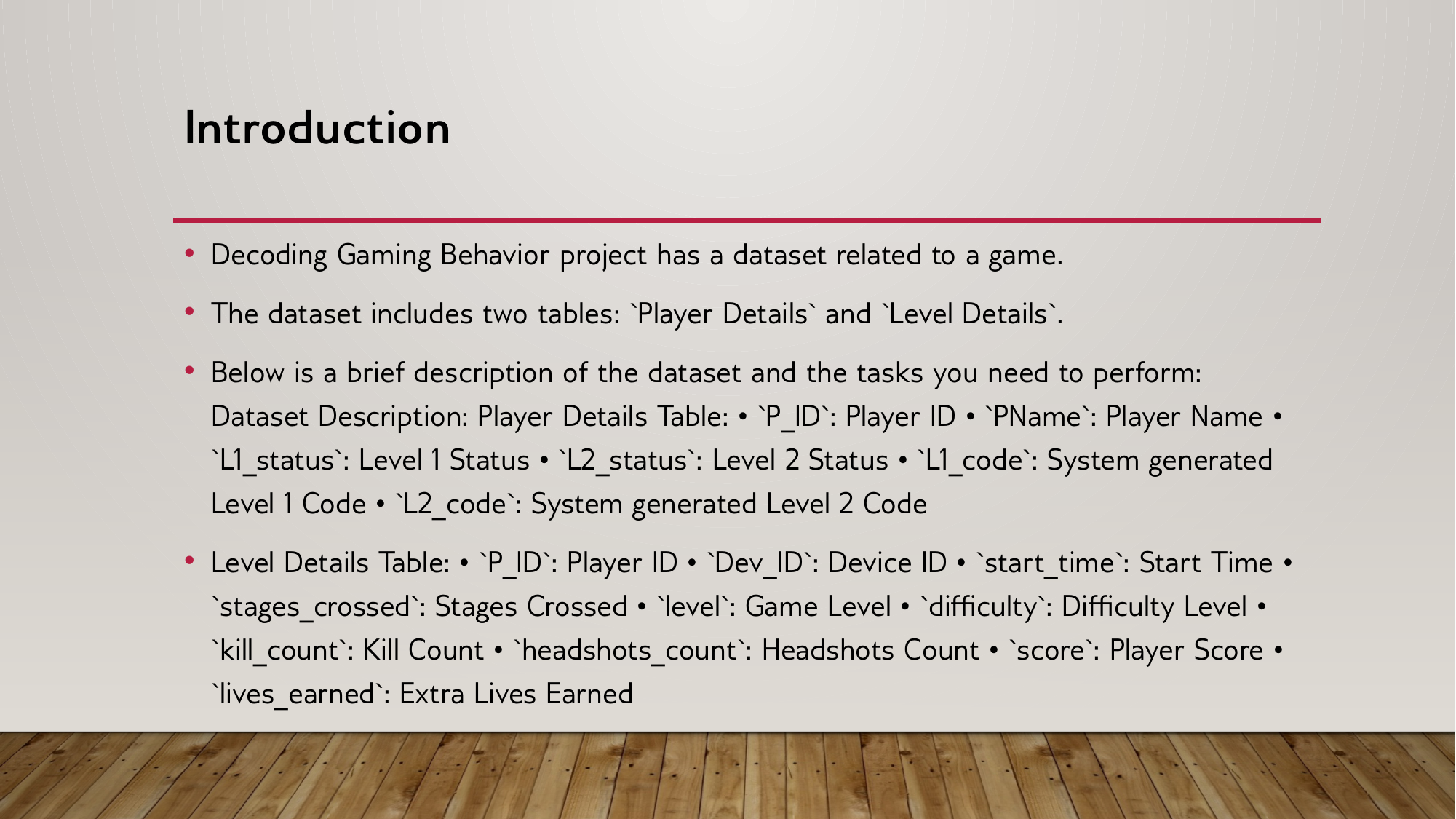

# Introduction
Decoding Gaming Behavior project has a dataset related to a game.
The dataset includes two tables: `Player Details` and `Level Details`.
Below is a brief description of the dataset and the tasks you need to perform: Dataset Description: Player Details Table: • `P_ID`: Player ID • `PName`: Player Name • `L1_status`: Level 1 Status • `L2_status`: Level 2 Status • `L1_code`: System generated Level 1 Code • `L2_code`: System generated Level 2 Code
Level Details Table: • `P_ID`: Player ID • `Dev_ID`: Device ID • `start_time`: Start Time • `stages_crossed`: Stages Crossed • `level`: Game Level • `difficulty`: Difficulty Level • `kill_count`: Kill Count • `headshots_count`: Headshots Count • `score`: Player Score • `lives_earned`: Extra Lives Earned